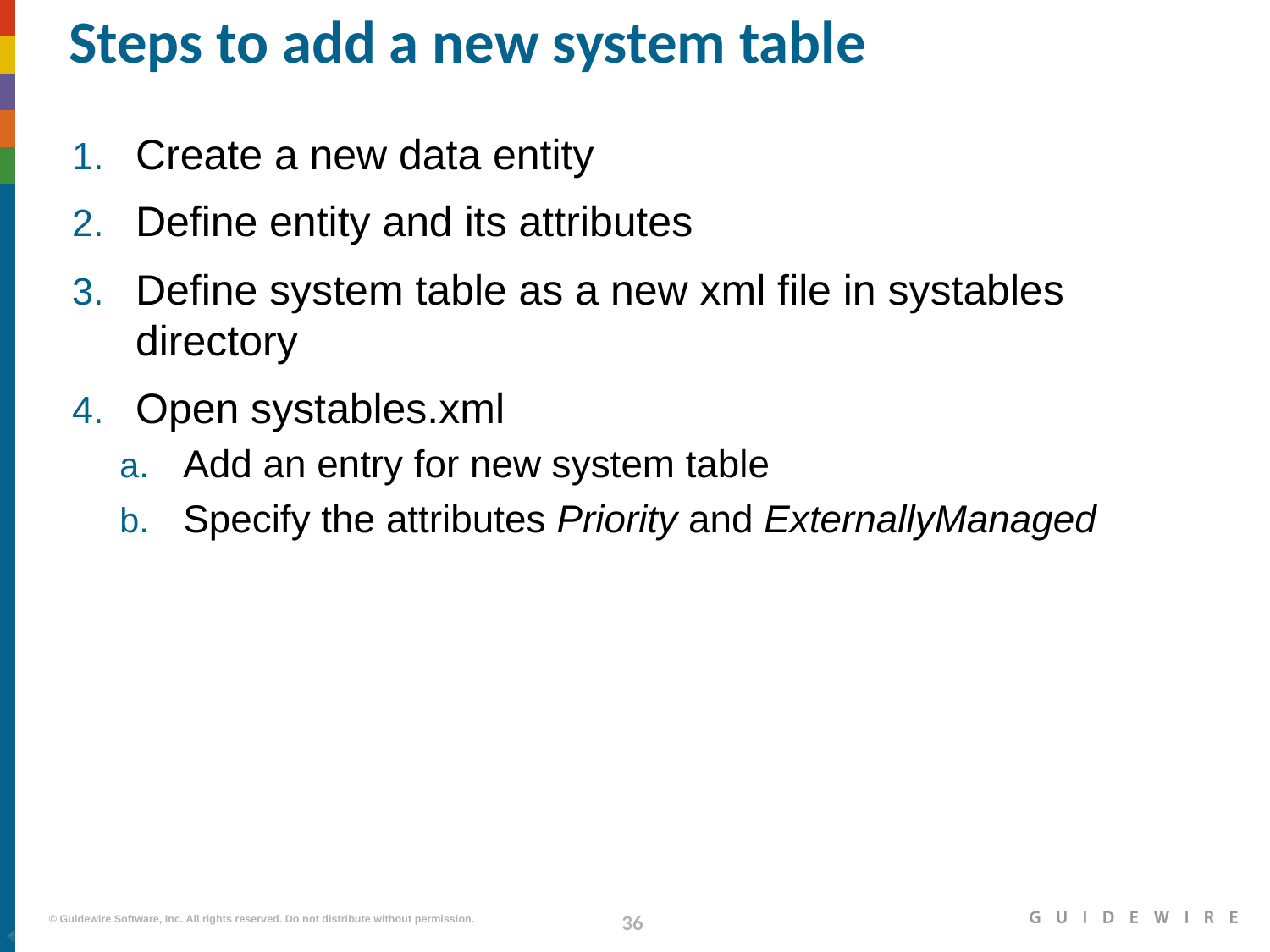

# Steps to add a new system table
Create a new data entity
Define entity and its attributes
Define system table as a new xml file in systables directory
Open systables.xml
Add an entry for new system table
Specify the attributes Priority and ExternallyManaged